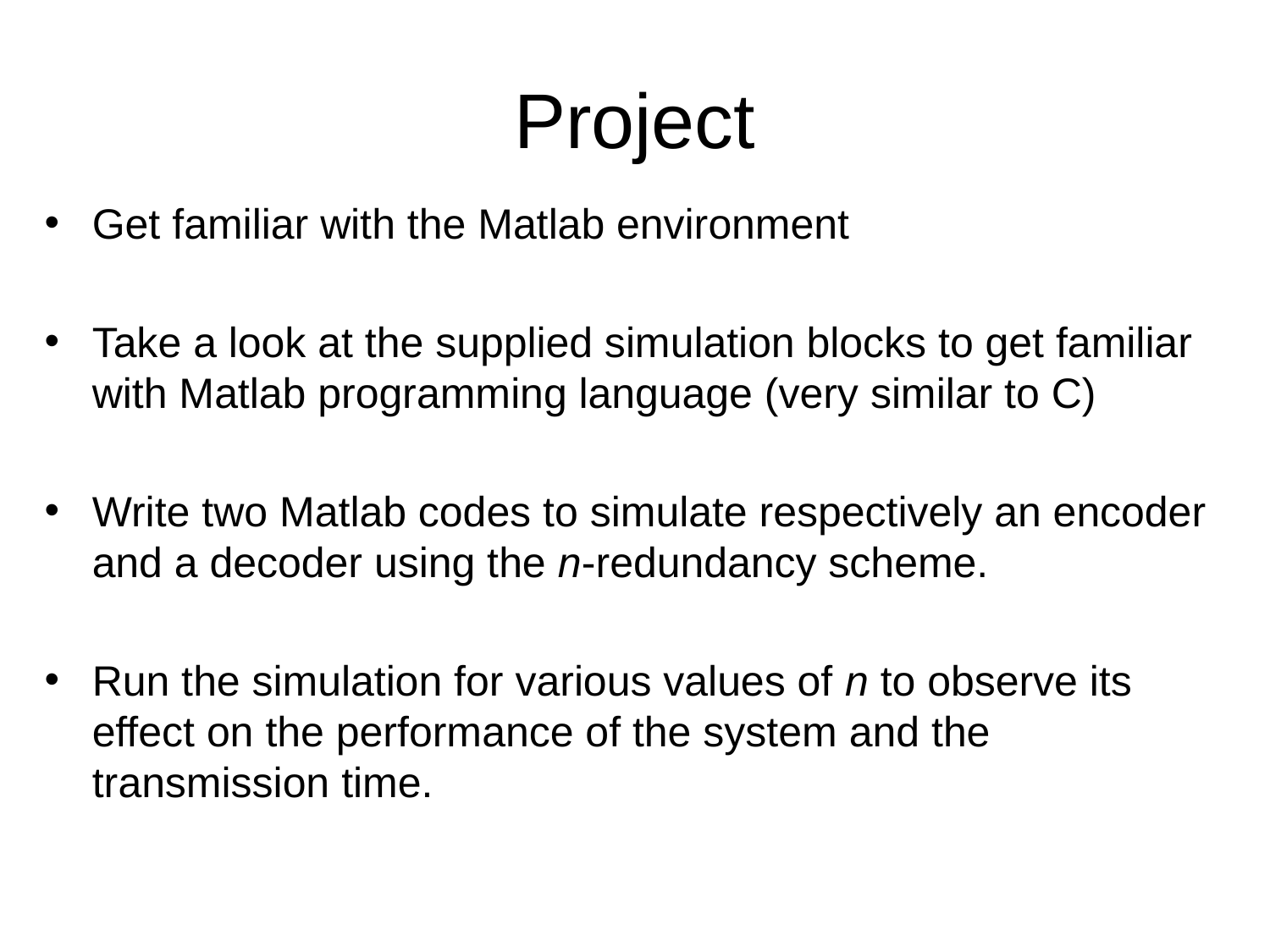

# Project
Get familiar with the Matlab environment

Take a look at the supplied simulation blocks to get familiar with Matlab programming language (very similar to C)

Write two Matlab codes to simulate respectively an encoder and a decoder using the n-redundancy scheme.

Run the simulation for various values of n to observe its effect on the performance of the system and the transmission time.